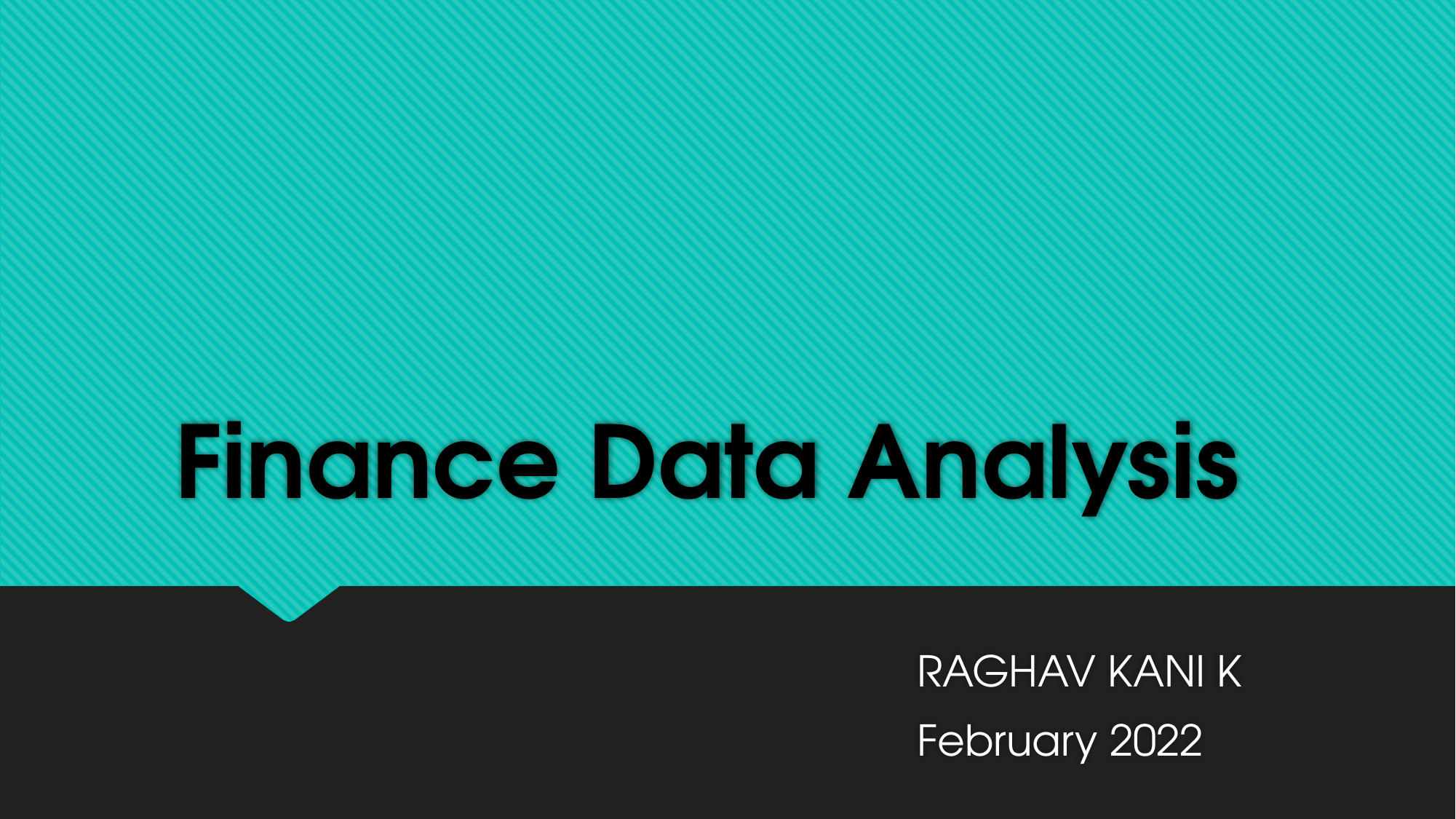

# Finance Data Analysis
RAGHAV KANI K
February 2022